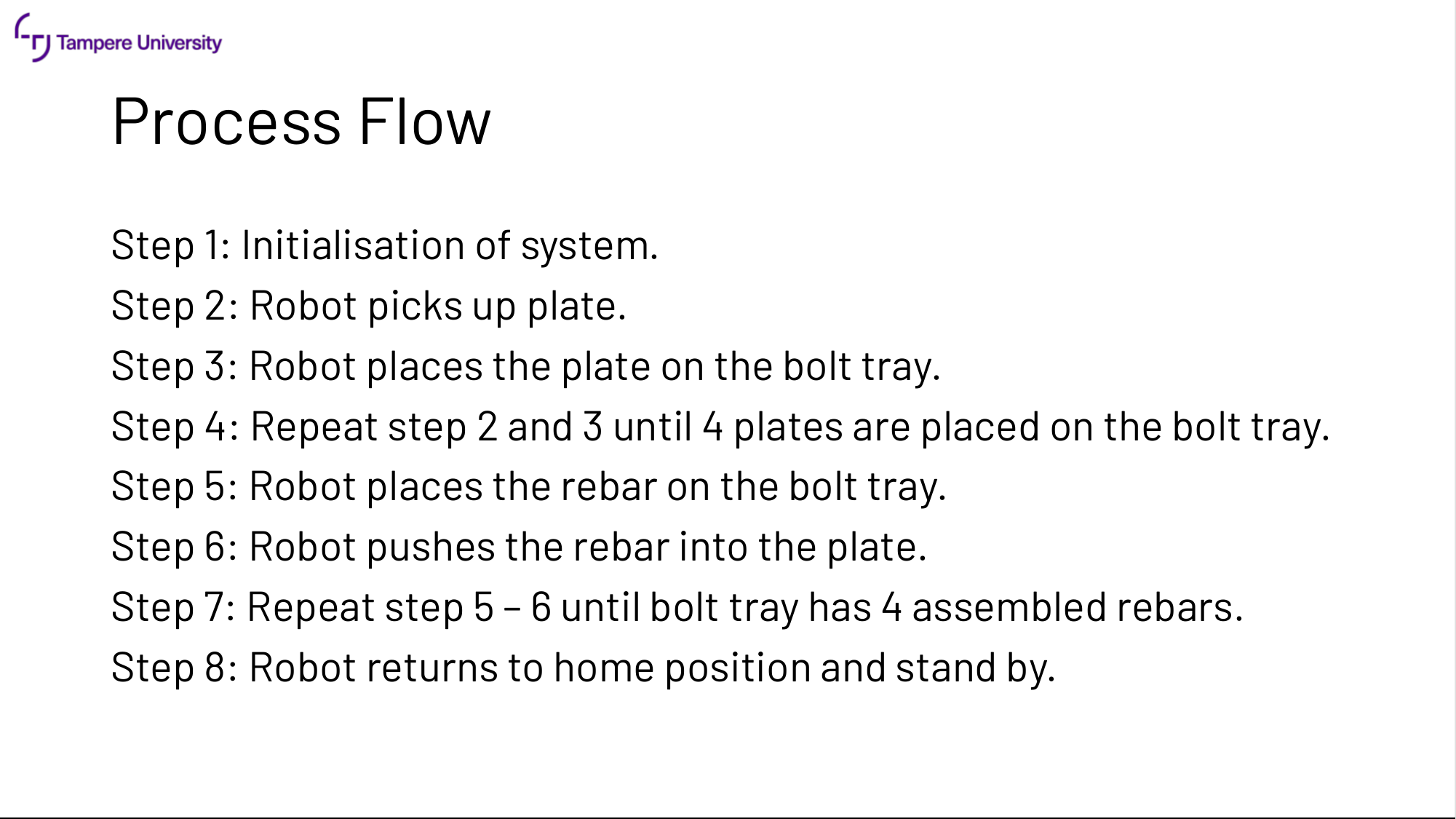

# Process Flow
Step 1: Initialisation of system.
Step 2: Robot picks up plate.
Step 3: Robot places the plate on the bolt tray.
Step 4: Repeat step 2 and 3 until 4 plates are placed on the bolt tray.
Step 5: Robot places the rebar on the bolt tray.
Step 6: Robot pushes the rebar into the plate.
Step 7: Repeat step 5 – 6 until bolt tray has 4 assembled rebars.
Step 8: Robot returns to home position and stand by.